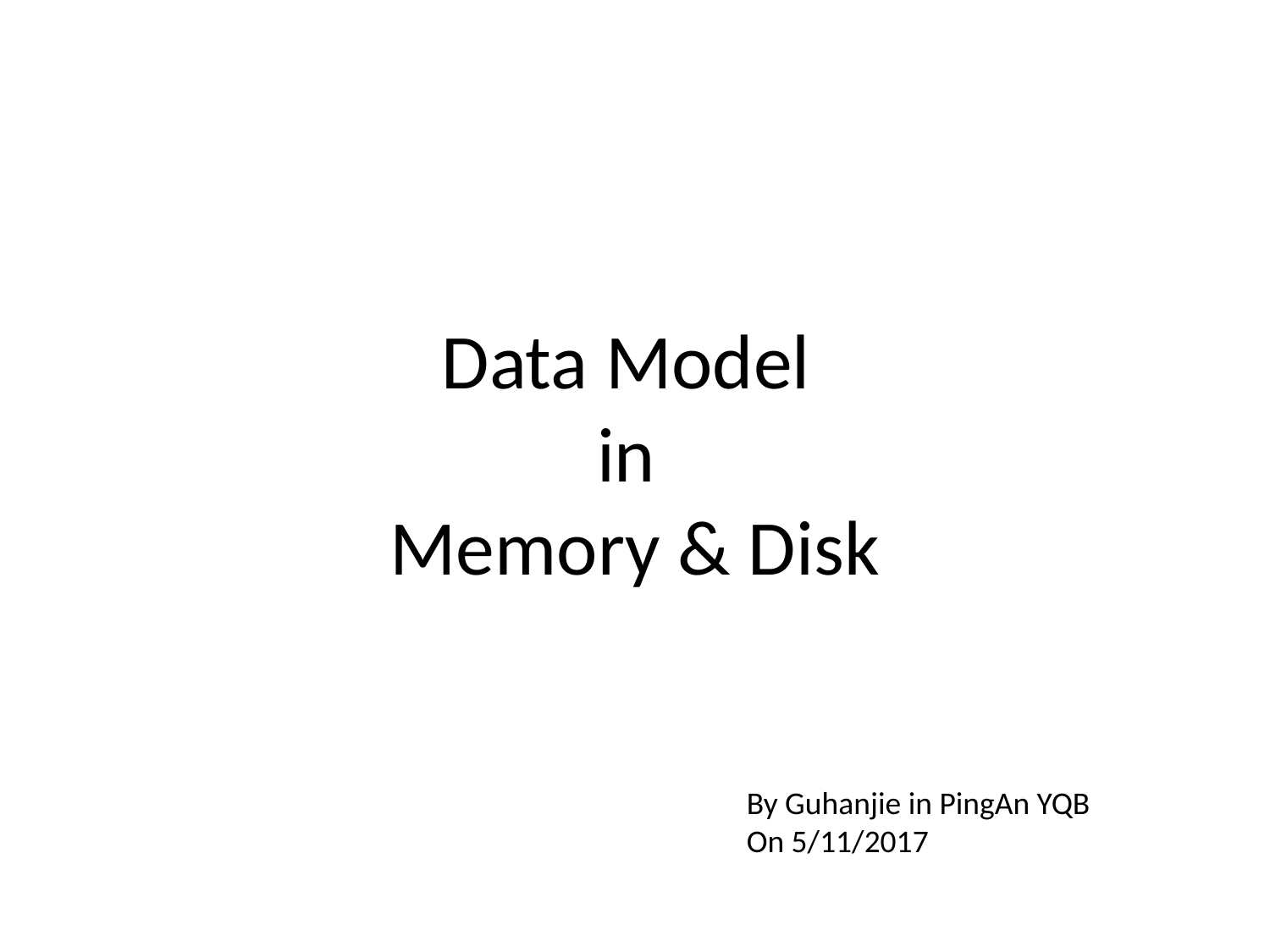

# Data Model in Memory & Disk

By Guhanjie in PingAn YQB
On 5/11/2017